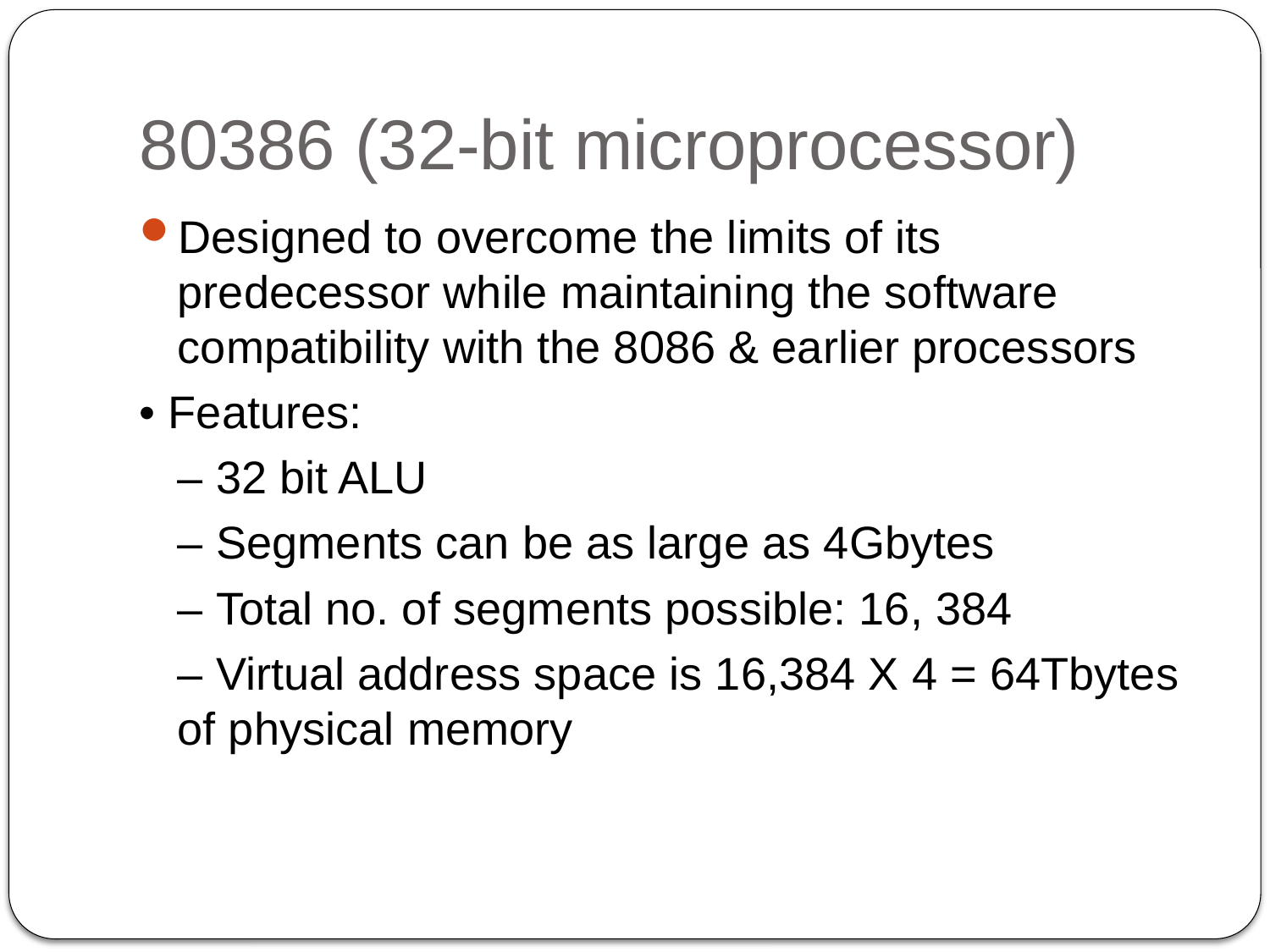

# 80386 (32-bit microprocessor)
Designed to overcome the limits of its predecessor while maintaining the software compatibility with the 8086 & earlier processors
• Features:
	– 32 bit ALU
	– Segments can be as large as 4Gbytes
	– Total no. of segments possible: 16, 384
	– Virtual address space is 16,384 X 4 = 64Tbytes of physical memory